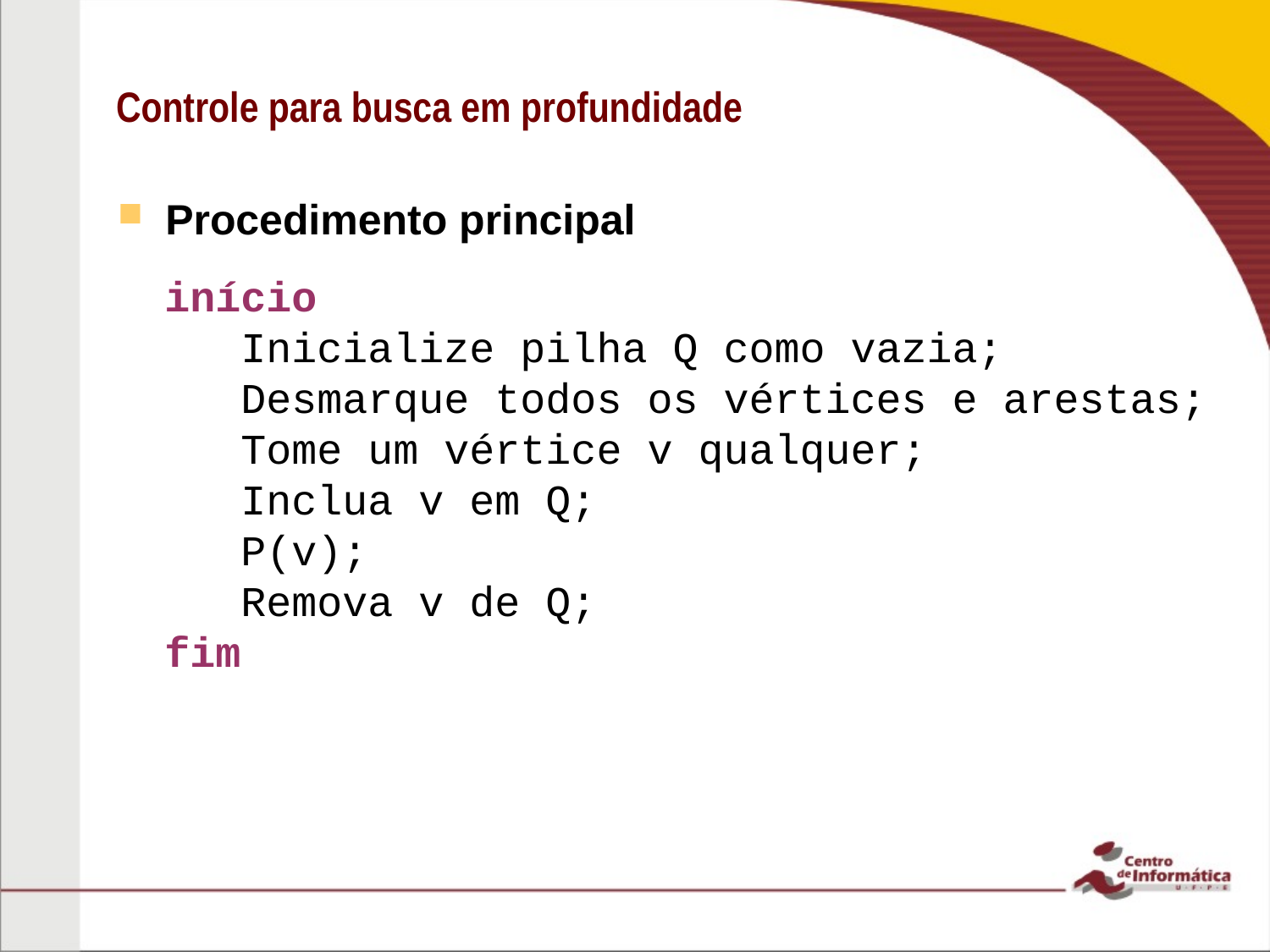

# Controle para busca em profundidade
Procedimento principal
início
   Inicialize pilha Q como vazia;
   Desmarque todos os vértices e arestas;
   Tome um vértice v qualquer;
   Inclua v em Q;
   P(v);
   Remova v de Q;
fim